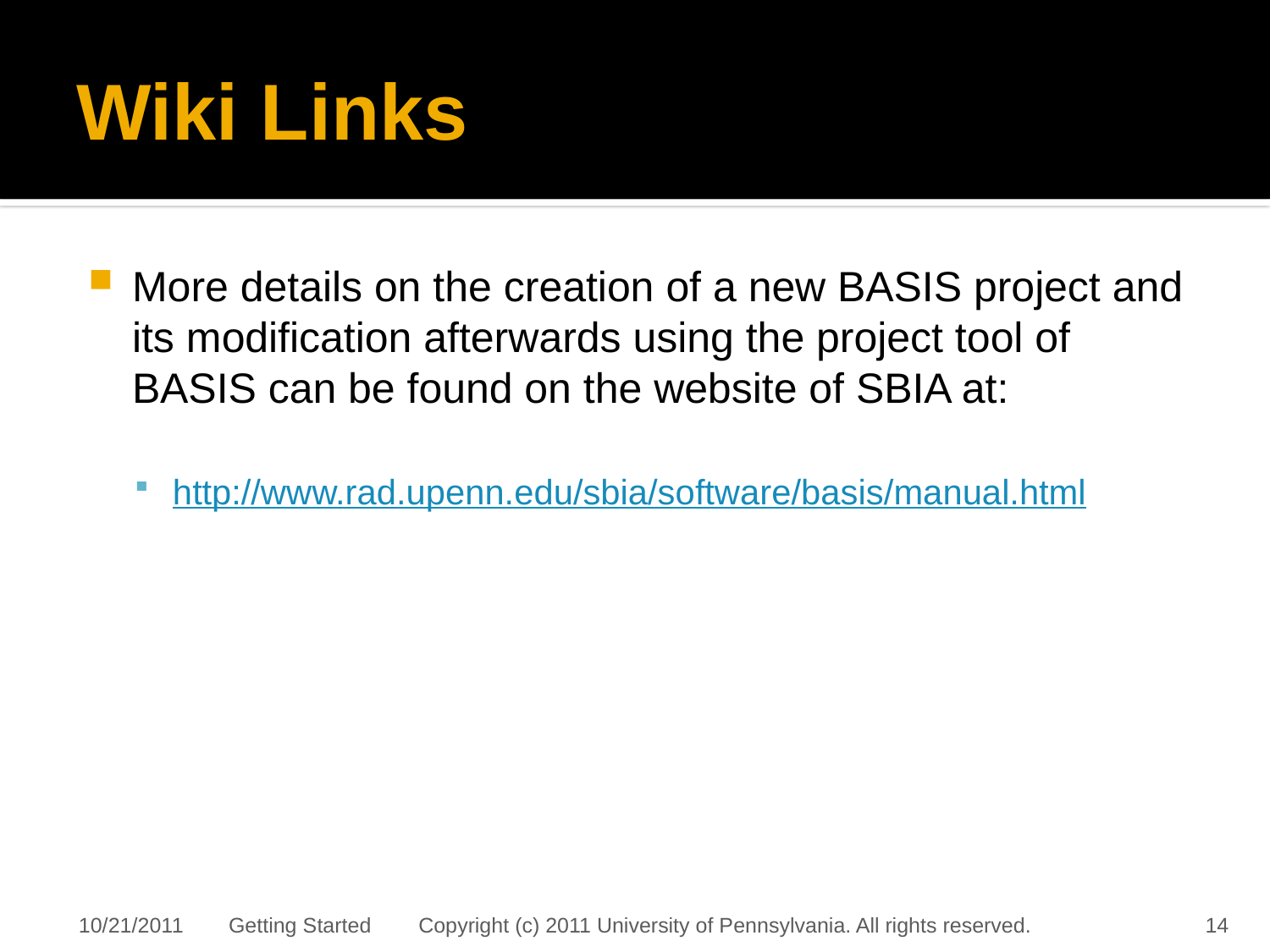

# Wiki Links
More details on the creation of a new BASIS project and its modification afterwards using the project tool of BASIS can be found on the website of SBIA at:

http://www.rad.upenn.edu/sbia/software/basis/manual.html

10/21/2011
Getting Started        Copyright (c) 2011 University of Pennsylvania. All rights reserved.
14